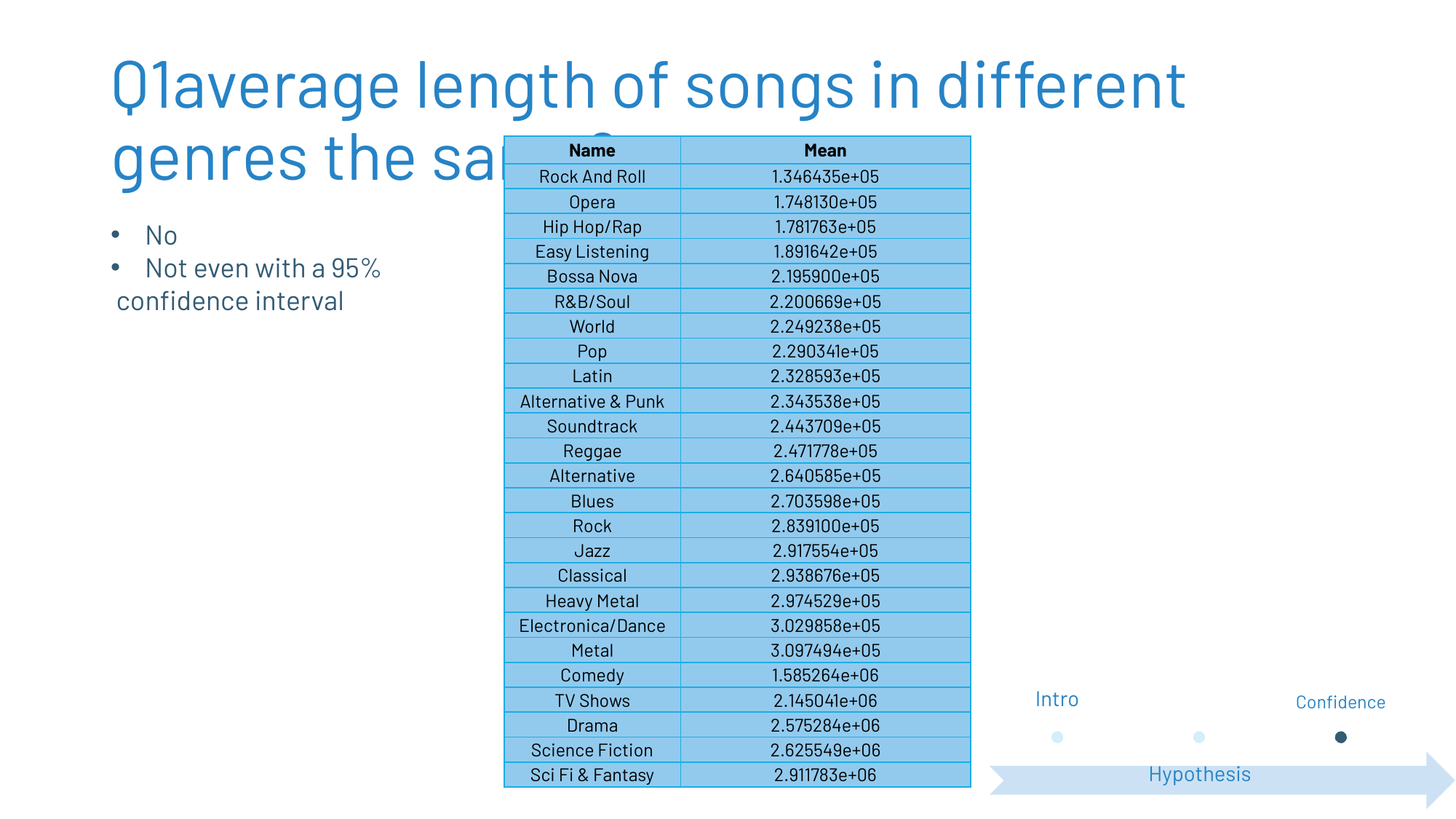

# Q1average length of songs in different genres the same?
| Name | Mean |
| --- | --- |
| Rock And Roll | 1.346435e+05 |
| Opera | 1.748130e+05 |
| Hip Hop/Rap | 1.781763e+05 |
| Easy Listening | 1.891642e+05 |
| Bossa Nova | 2.195900e+05 |
| R&B/Soul | 2.200669e+05 |
| World | 2.249238e+05 |
| Pop | 2.290341e+05 |
| Latin | 2.328593e+05 |
| Alternative & Punk | 2.343538e+05 |
| Soundtrack | 2.443709e+05 |
| Reggae | 2.471778e+05 |
| Alternative | 2.640585e+05 |
| Blues | 2.703598e+05 |
| Rock | 2.839100e+05 |
| Jazz | 2.917554e+05 |
| Classical | 2.938676e+05 |
| Heavy Metal | 2.974529e+05 |
| Electronica/Dance | 3.029858e+05 |
| Metal | 3.097494e+05 |
| Comedy | 1.585264e+06 |
| TV Shows | 2.145041e+06 |
| Drama | 2.575284e+06 |
| Science Fiction | 2.625549e+06 |
| Sci Fi & Fantasy | 2.911783e+06 |
No
Not even with a 95%
 confidence interval
Intro
Hypothesis
Confidence